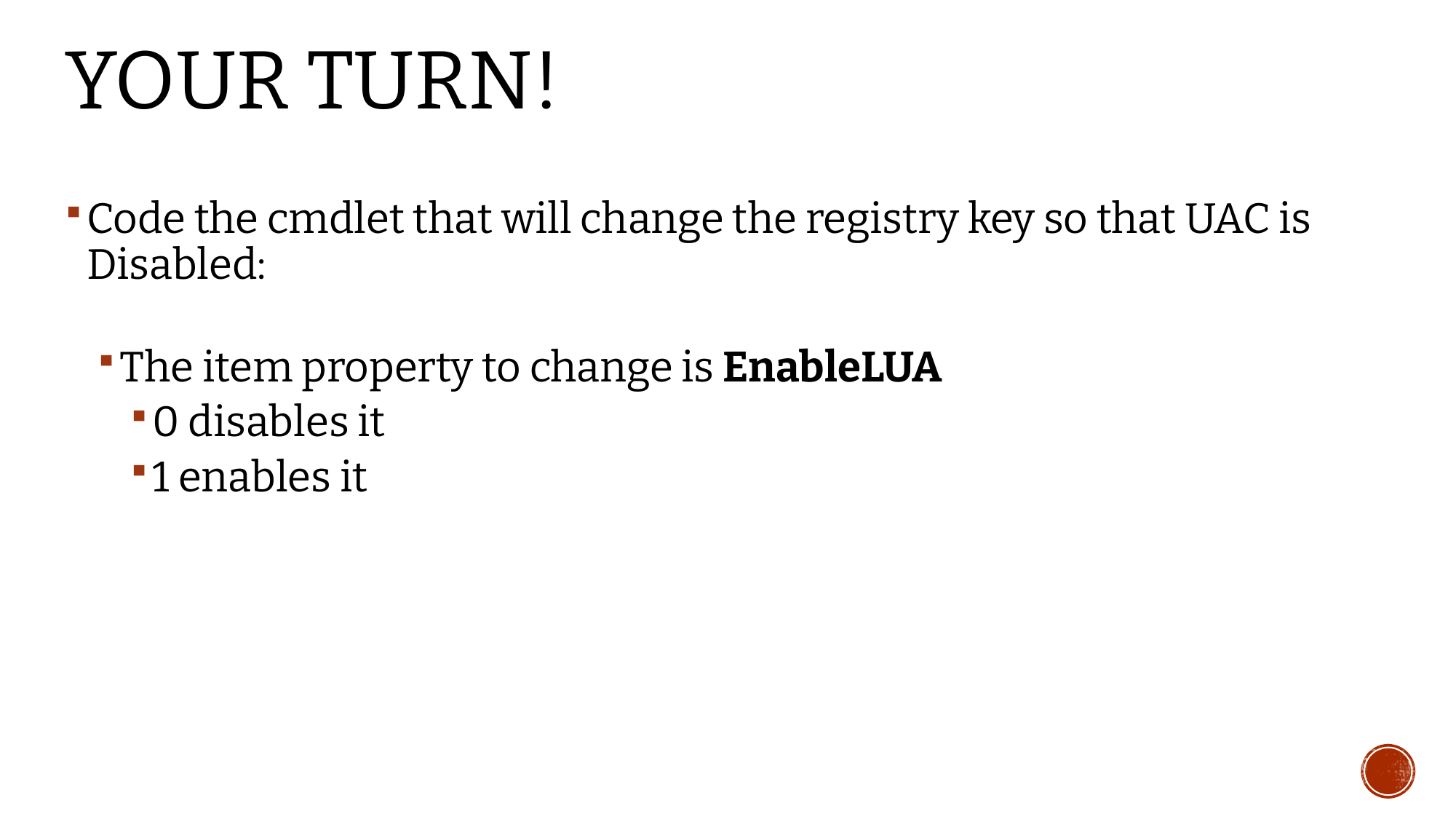

Your Turn!
Code the cmdlet that will change the registry key so that UAC is Disabled:
The item property to change is EnableLUA
0 disables it
1 enables it